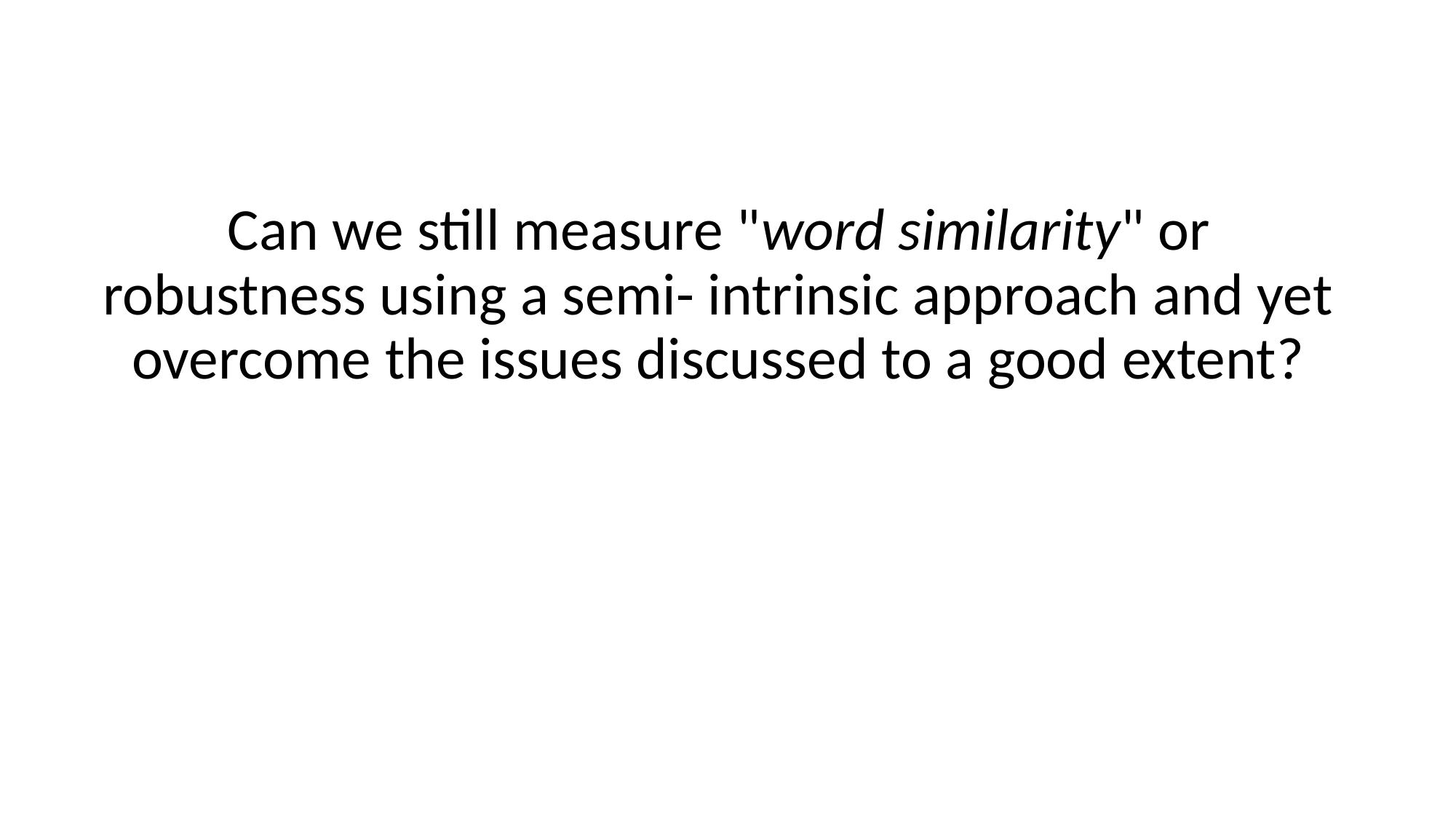

# Can we still measure "word similarity" or robustness using a semi- intrinsic approach and yet overcome the issues discussed to a good extent?